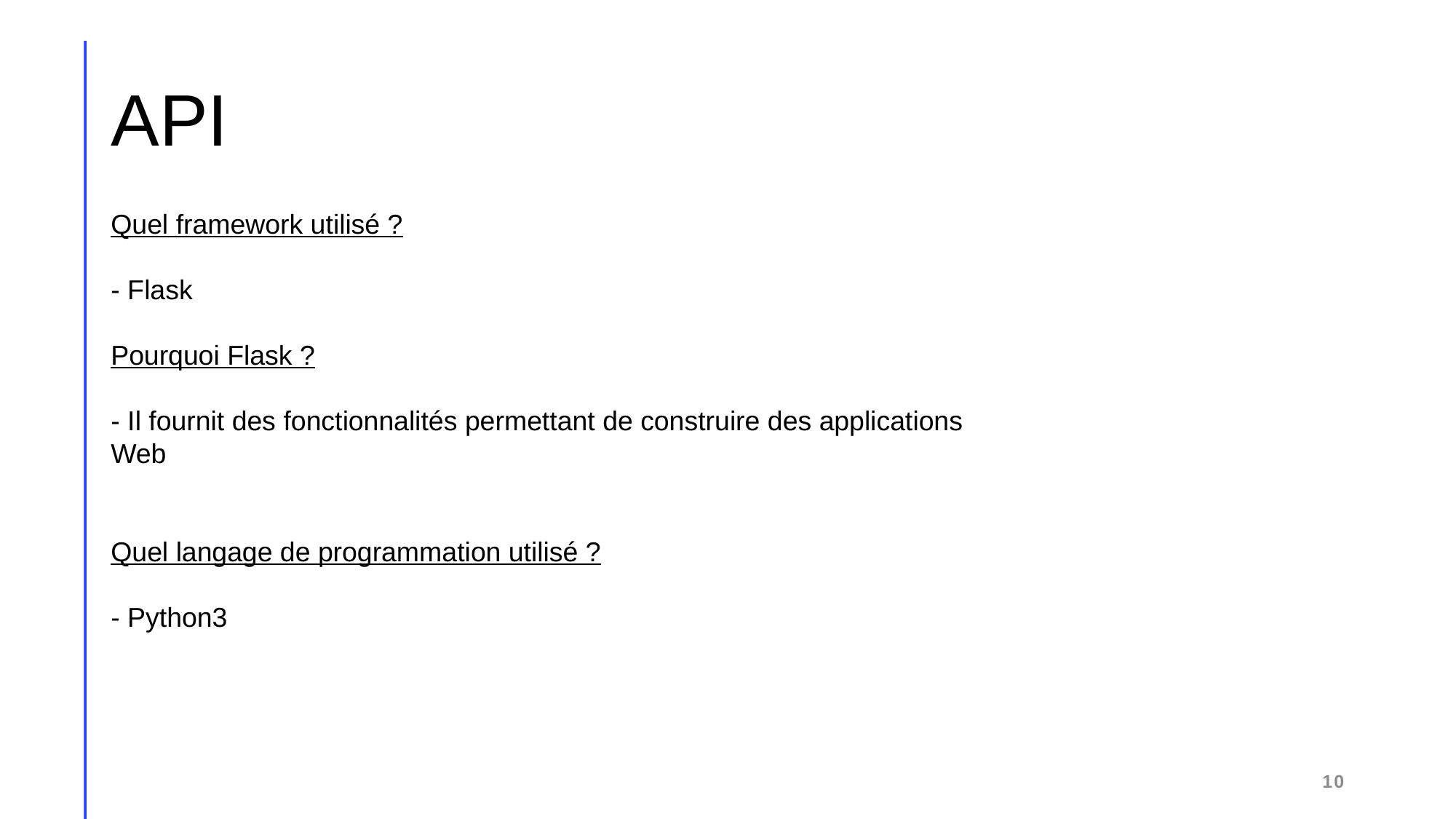

# API
Quel framework utilisé ?

- Flask

Pourquoi Flask ?

- Il fournit des fonctionnalités permettant de construire des applications Web

Quel langage de programmation utilisé ?

- Python3
10